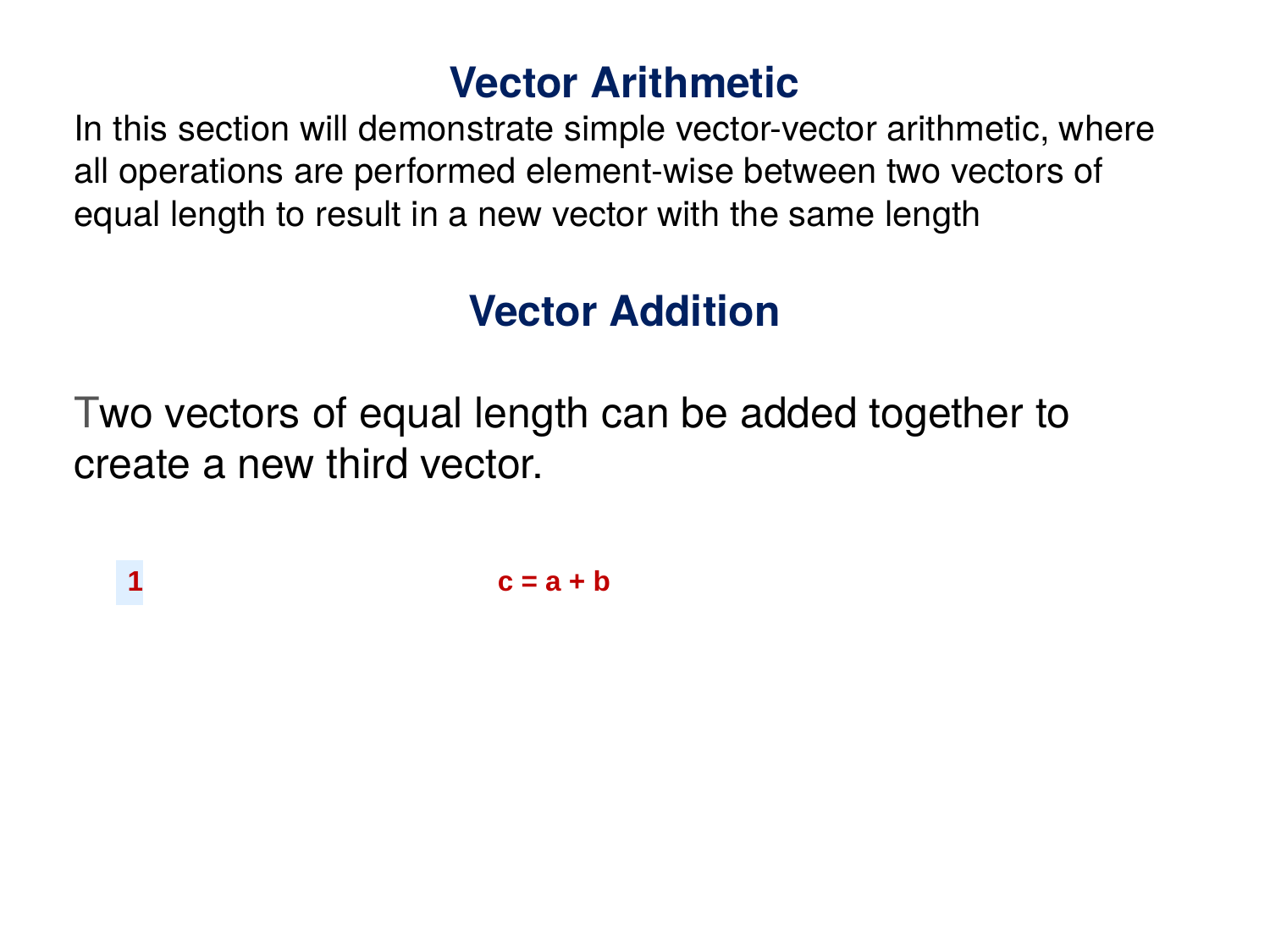

Vector Arithmetic
In this section will demonstrate simple vector-vector arithmetic, where all operations are performed element-wise between two vectors of equal length to result in a new vector with the same length

Vector Addition

Two vectors of equal length can be added together to create a new third vector.

| 1 | c = a + b |
| --- | --- |